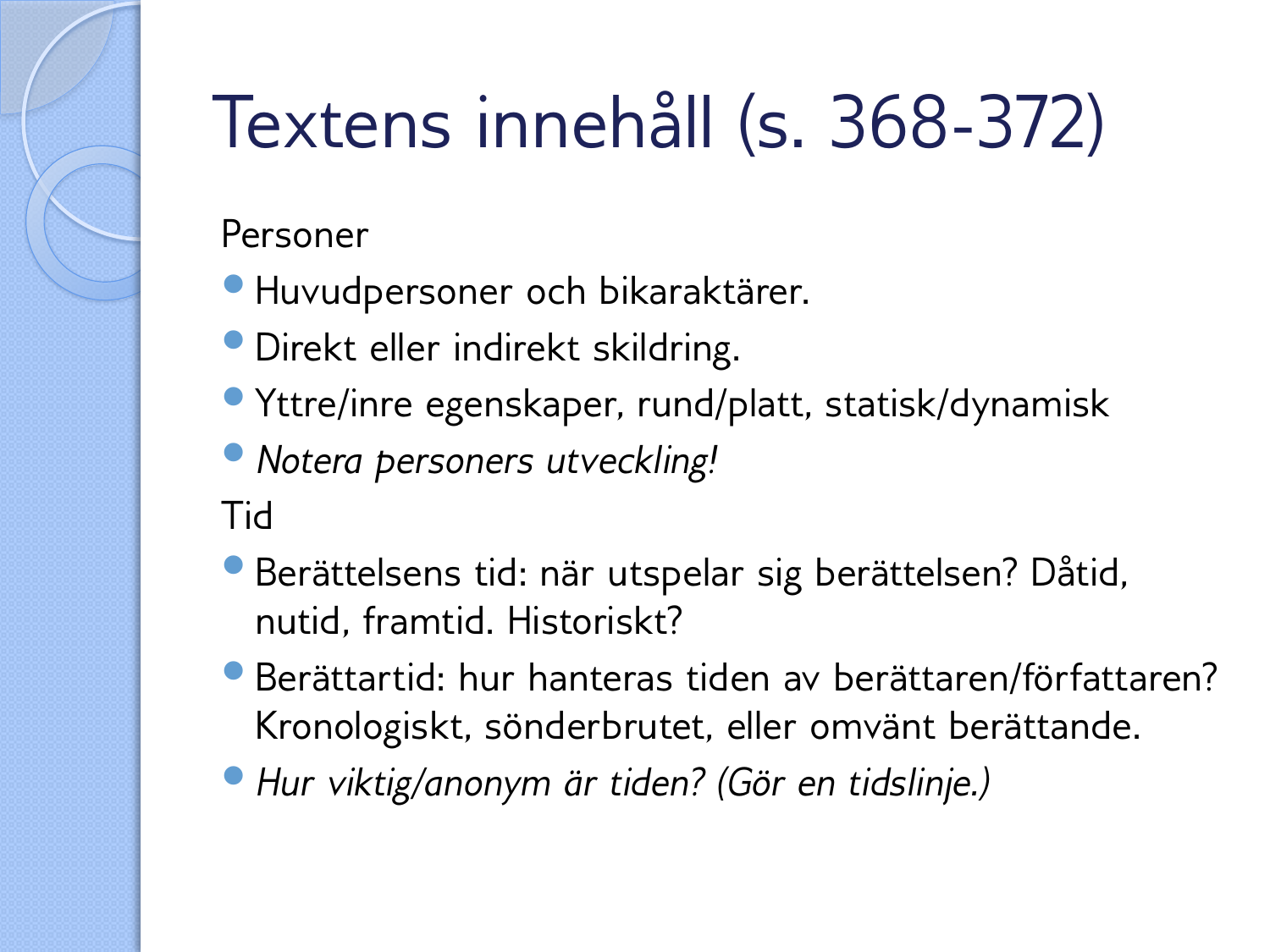

# Textens innehåll (s. 368-372)
Personer
Huvudpersoner och bikaraktärer.
Direkt eller indirekt skildring.
Yttre/inre egenskaper, rund/platt, statisk/dynamisk
Notera personers utveckling!
Tid
Berättelsens tid: när utspelar sig berättelsen? Dåtid, nutid, framtid. Historiskt?
Berättartid: hur hanteras tiden av berättaren/författaren? Kronologiskt, sönderbrutet, eller omvänt berättande.
Hur viktig/anonym är tiden? (Gör en tidslinje.)